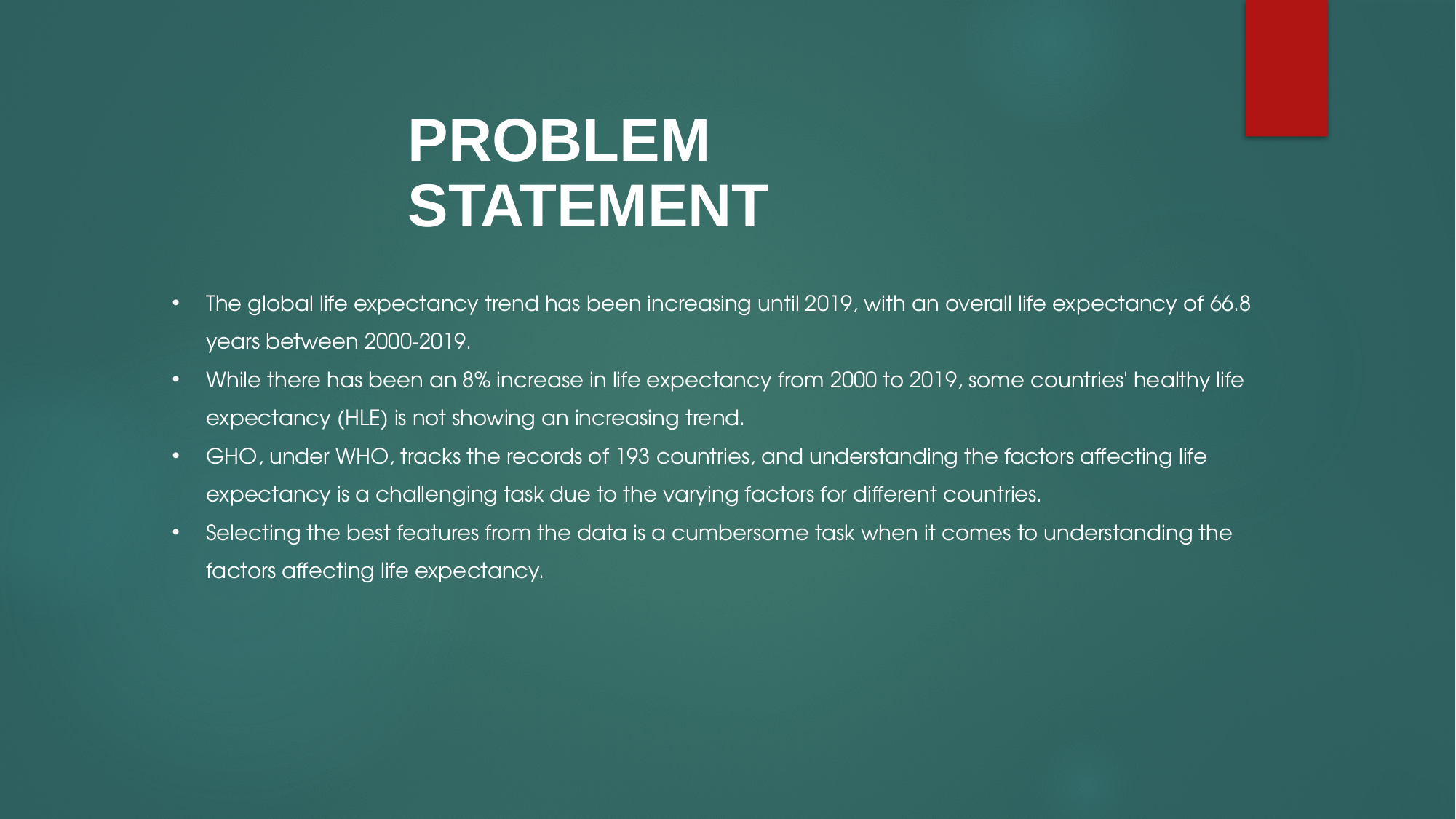

PROBLEM STATEMENT
The global life expectancy trend has been increasing until 2019, with an overall life expectancy of 66.8 years between 2000-2019.
While there has been an 8% increase in life expectancy from 2000 to 2019, some countries' healthy life expectancy (HLE) is not showing an increasing trend.
GHO, under WHO, tracks the records of 193 countries, and understanding the factors affecting life expectancy is a challenging task due to the varying factors for different countries.
Selecting the best features from the data is a cumbersome task when it comes to understanding the factors affecting life expectancy.